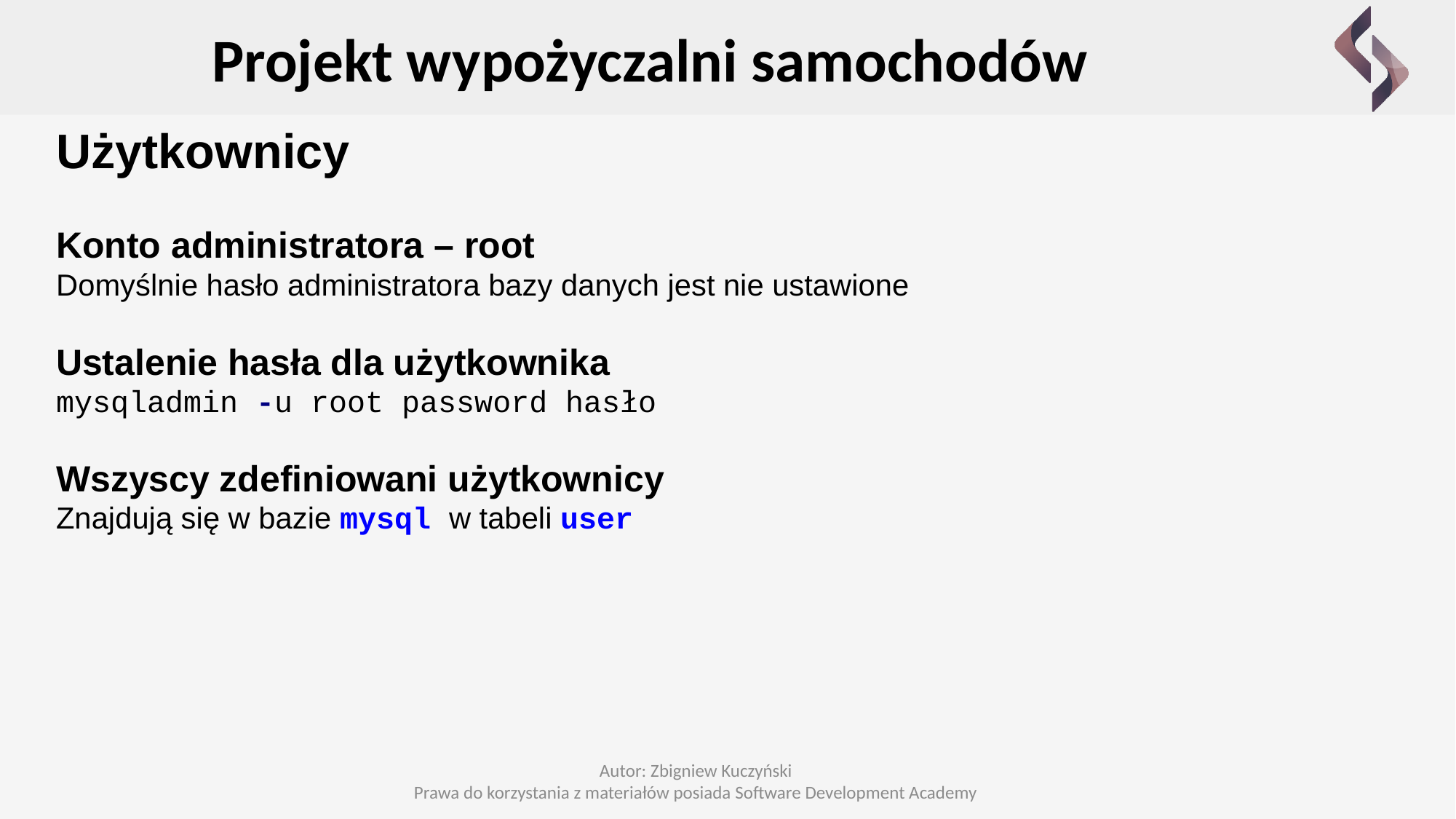

Projekt wypożyczalni samochodów
Użytkownicy

Konto administratora – root
Domyślnie hasło administratora bazy danych jest nie ustawione

Ustalenie hasła dla użytkownika
mysqladmin -u root password hasło

Wszyscy zdefiniowani użytkownicy
Znajdują się w bazie mysql w tabeli user

Autor: Zbigniew Kuczyński
Prawa do korzystania z materiałów posiada Software Development Academy